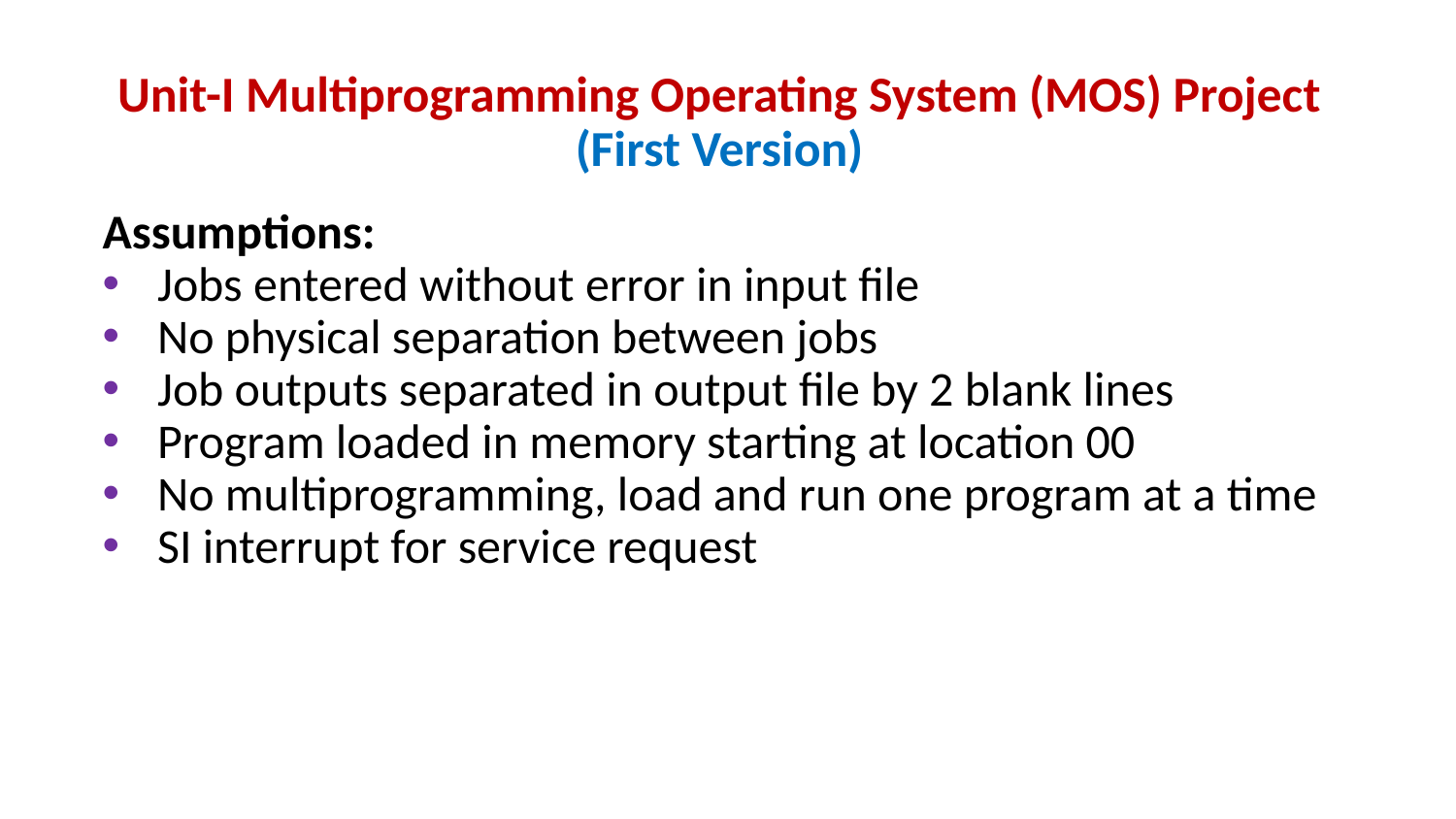

# Unit-I Multiprogramming Operating System (MOS) Project (First Version)
Assumptions:
Jobs entered without error in input file
No physical separation between jobs
Job outputs separated in output file by 2 blank lines
Program loaded in memory starting at location 00
No multiprogramming, load and run one program at a time
SI interrupt for service request